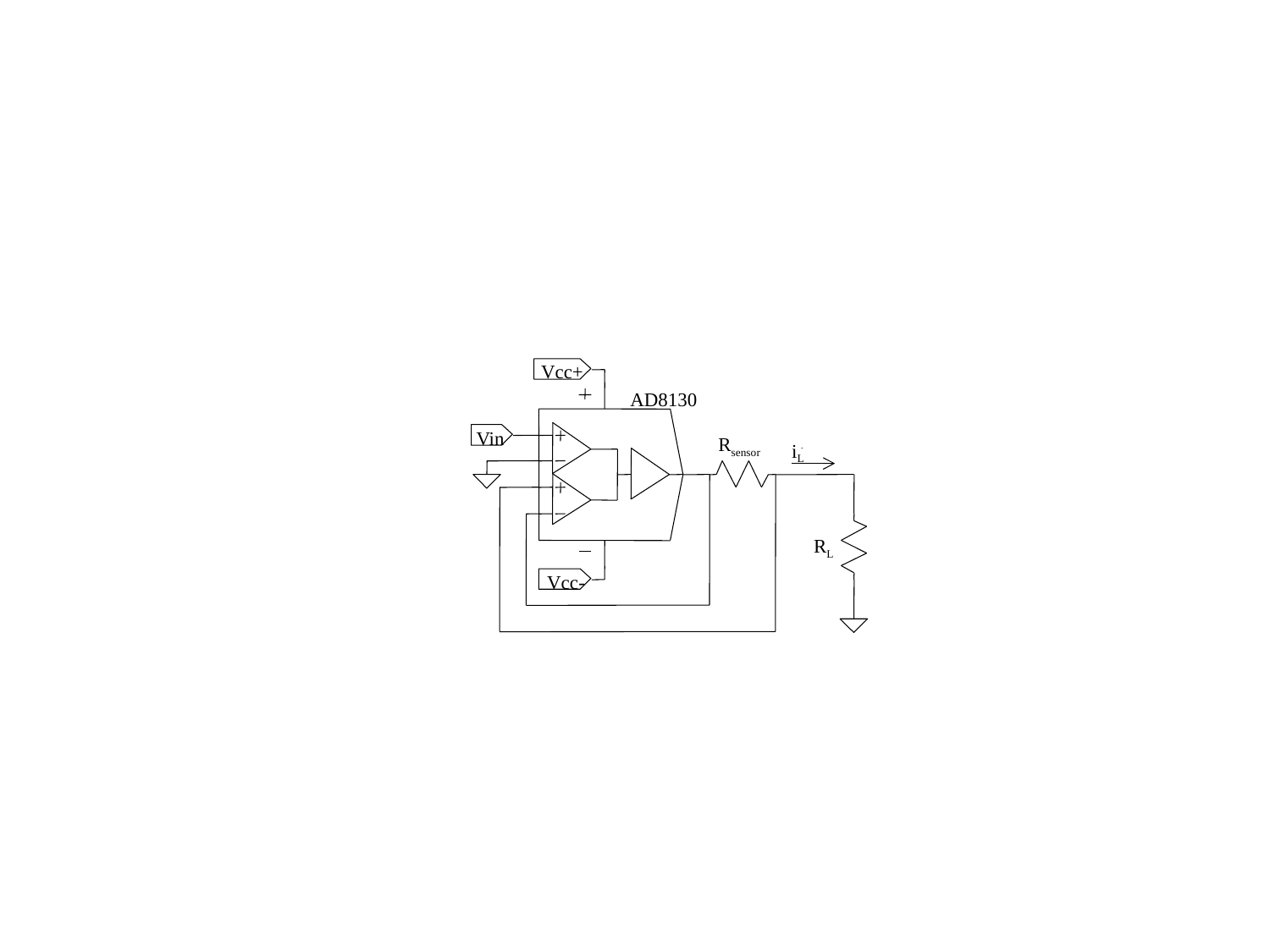

Vcc+

AD8130

Vin

Rsensor

iL

RL

Vcc-